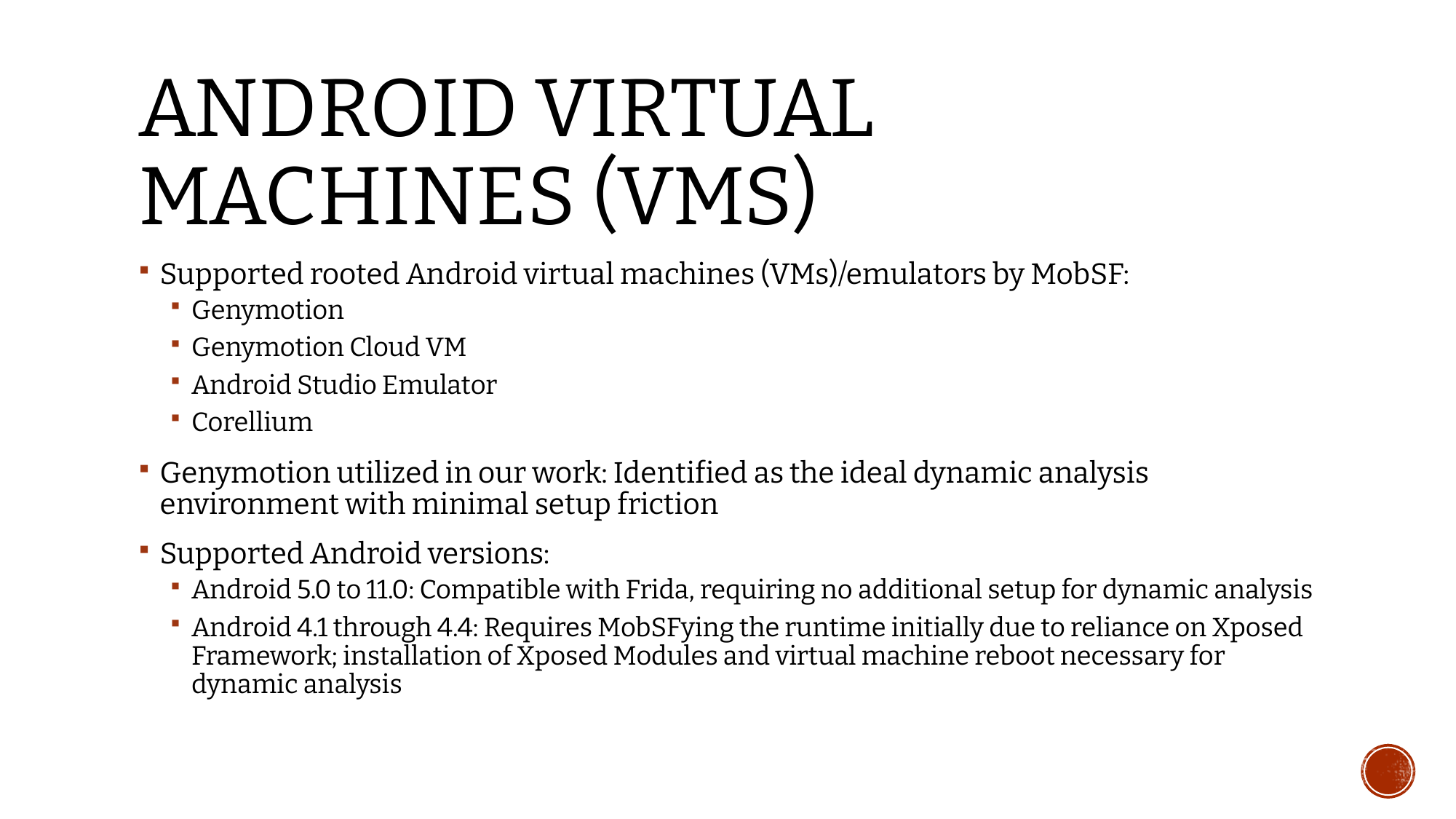

# Android virtual machines (VMs)
Supported rooted Android virtual machines (VMs)/emulators by MobSF:
Genymotion
Genymotion Cloud VM
Android Studio Emulator
Corellium
Genymotion utilized in our work: Identified as the ideal dynamic analysis environment with minimal setup friction
Supported Android versions:
Android 5.0 to 11.0: Compatible with Frida, requiring no additional setup for dynamic analysis
Android 4.1 through 4.4: Requires MobSFying the runtime initially due to reliance on Xposed Framework; installation of Xposed Modules and virtual machine reboot necessary for dynamic analysis